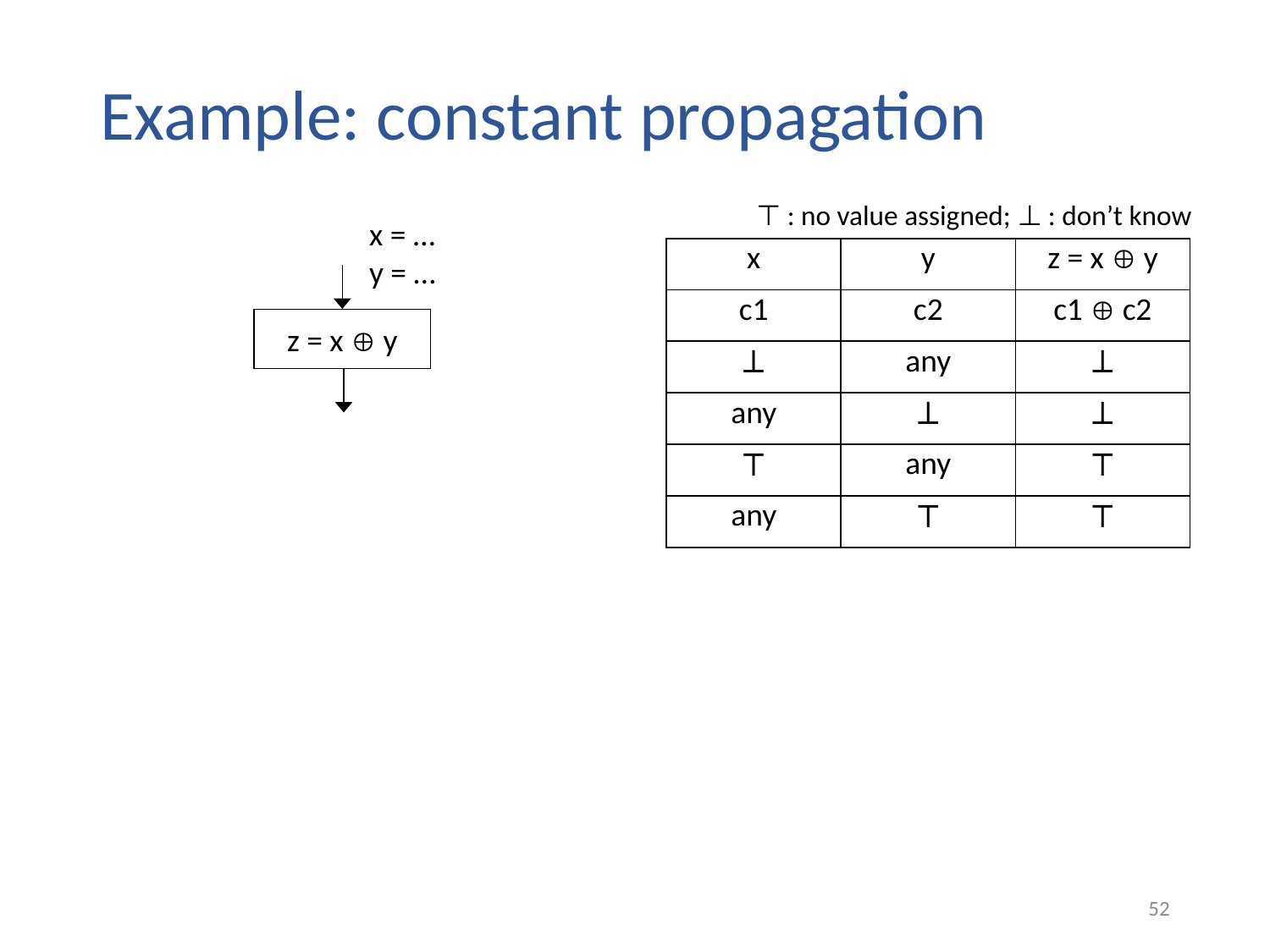

# Example: constant propagation
⊤ : no value assigned; ⊥ : don’t know
x = …
y = …
| x | y | z = x ⊕ y |
| --- | --- | --- |
| c1 | c2 | c1 ⊕ c2 |
| ⊥ | any | ⊥ |
| any | ⊥ | ⊥ |
| ⊤ | any | ⊤ |
| any | ⊤ | ⊤ |
z = x ⊕ y
52